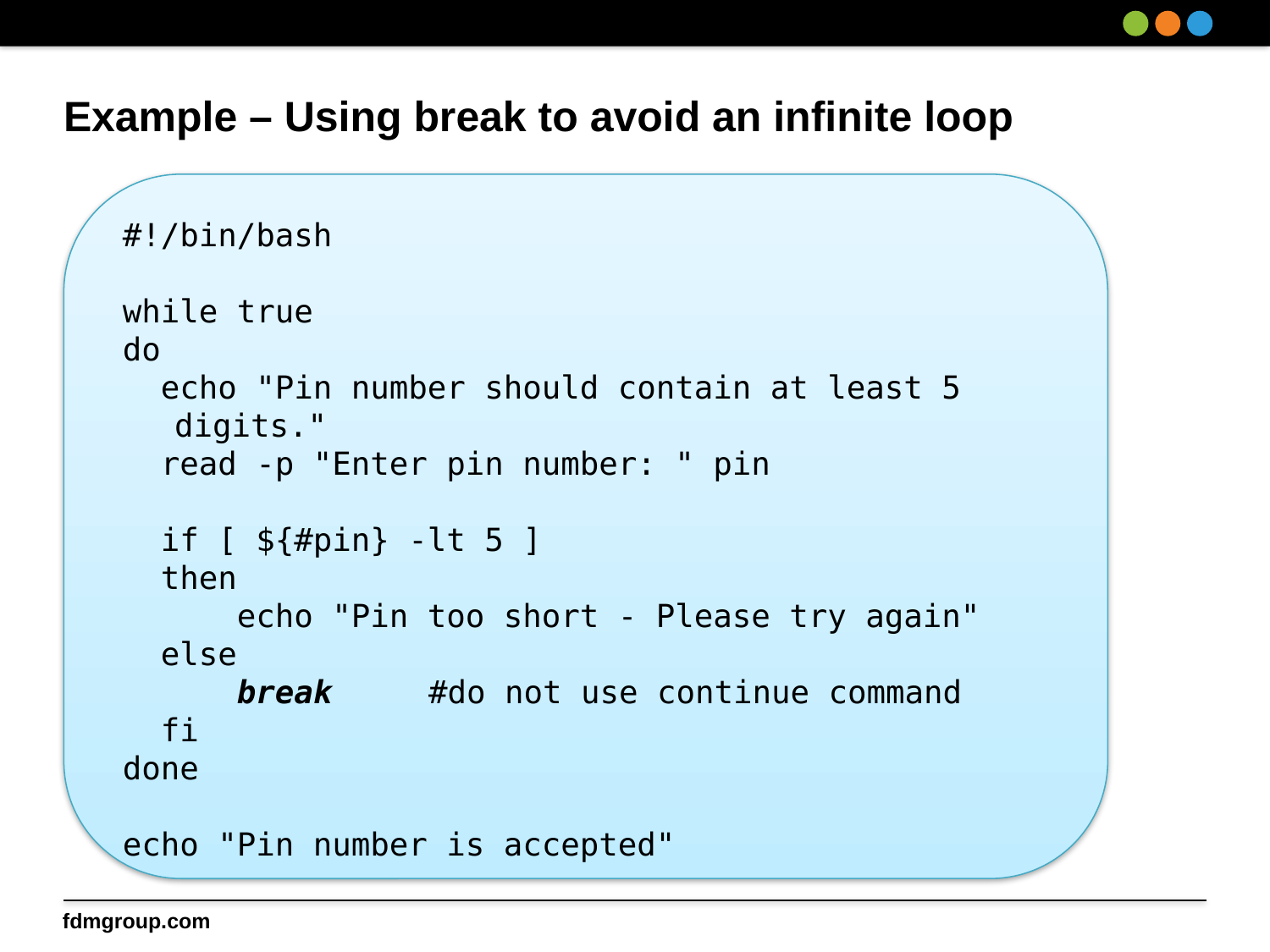

# Example – Using break to avoid an infinite loop
#!/bin/bash

while true
do
  echo "Pin number should contain at least 5 digits."
  read -p "Enter pin number: " pin

  if [ ${#pin} -lt 5 ]
  then
      echo "Pin too short - Please try again"
  else
      break	#do not use continue command
  fi
done

echo "Pin number is accepted"